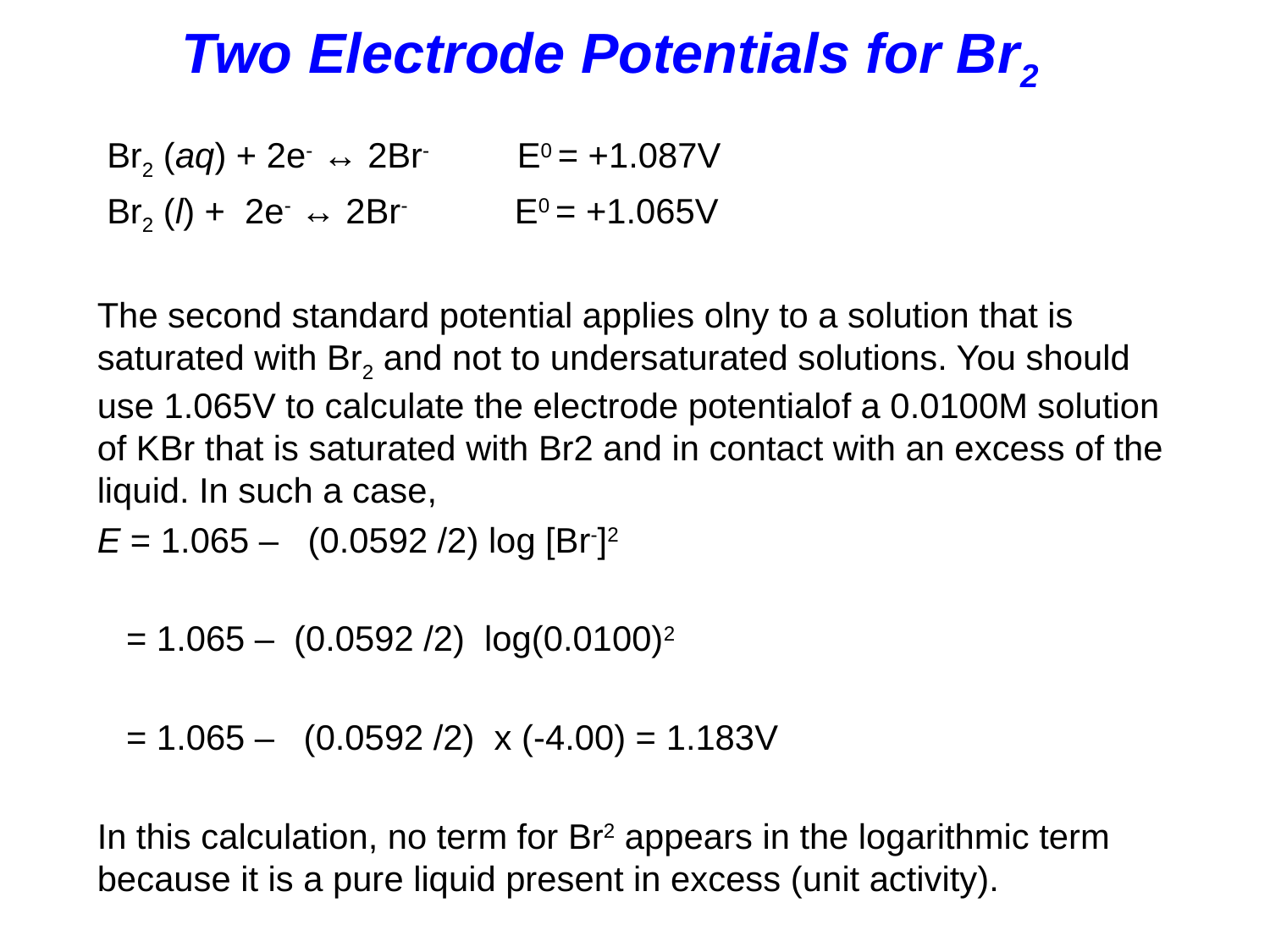

Two Electrode Potentials for Br2
 Br2 (aq) + 2e- ↔ 2Br-         E0 = +1.087V
 Br2 (l) +  2e- ↔ 2Br-           E0 = +1.065V

The second standard potential applies olny to a solution that is saturated with Br2 and not to undersaturated solutions. You should use 1.065V to calculate the electrode potentialof a 0.0100M solution of KBr that is saturated with Br2 and in contact with an excess of the liquid. In such a case,
E = 1.065 –   (0.0592 /2) log [Br-]2

   = 1.065 –  (0.0592 /2)  log(0.0100)2

   = 1.065 –   (0.0592 /2)  x (-4.00) = 1.183V

In this calculation, no term for Br2 appears in the logarithmic term because it is a pure liquid present in excess (unit activity).